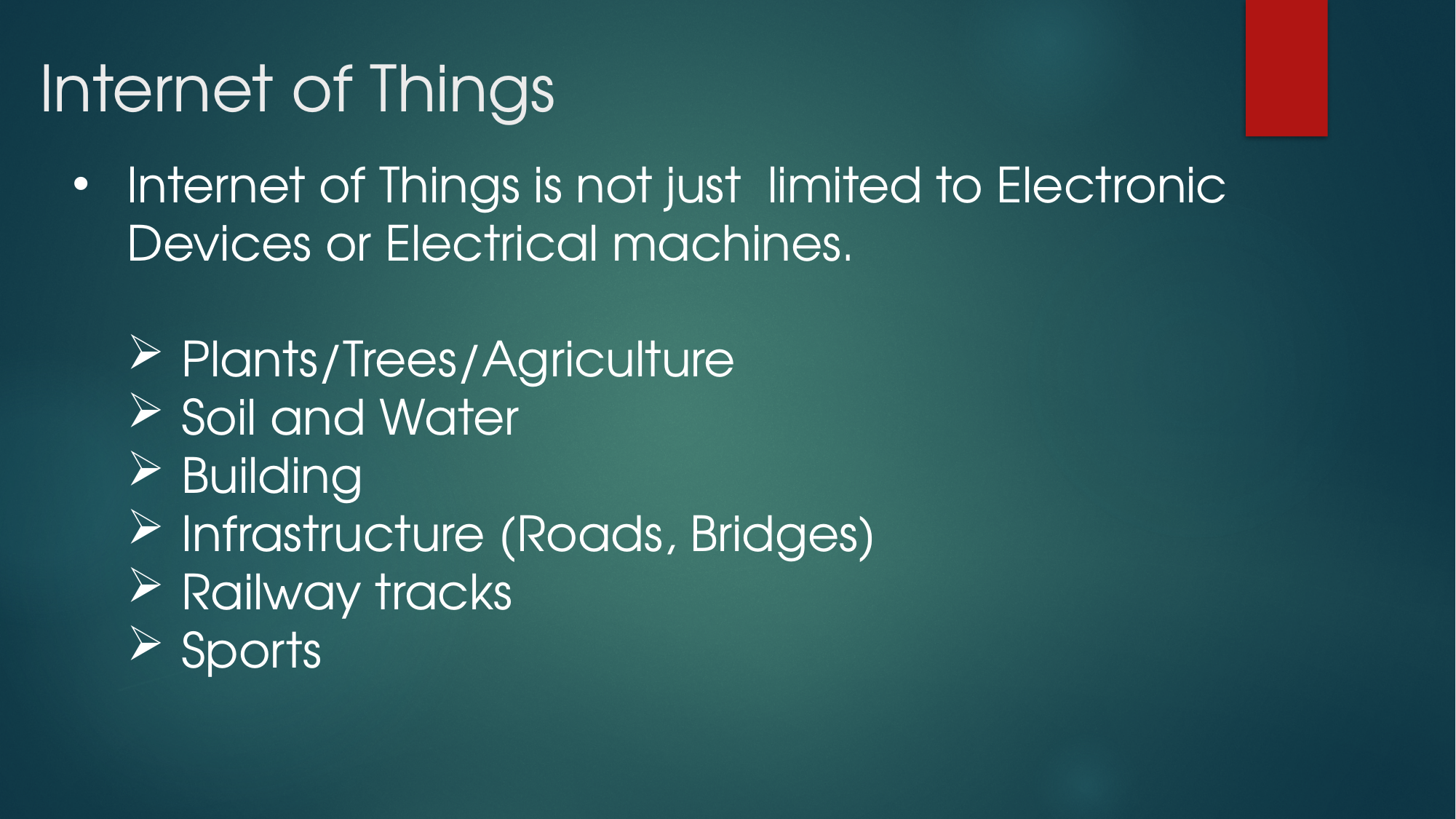

# Internet of Things
Internet of Things is not just  limited to Electronic Devices or Electrical machines.

Plants/Trees/Agriculture
Soil and Water
Building
Infrastructure (Roads, Bridges)
Railway tracks
Sports